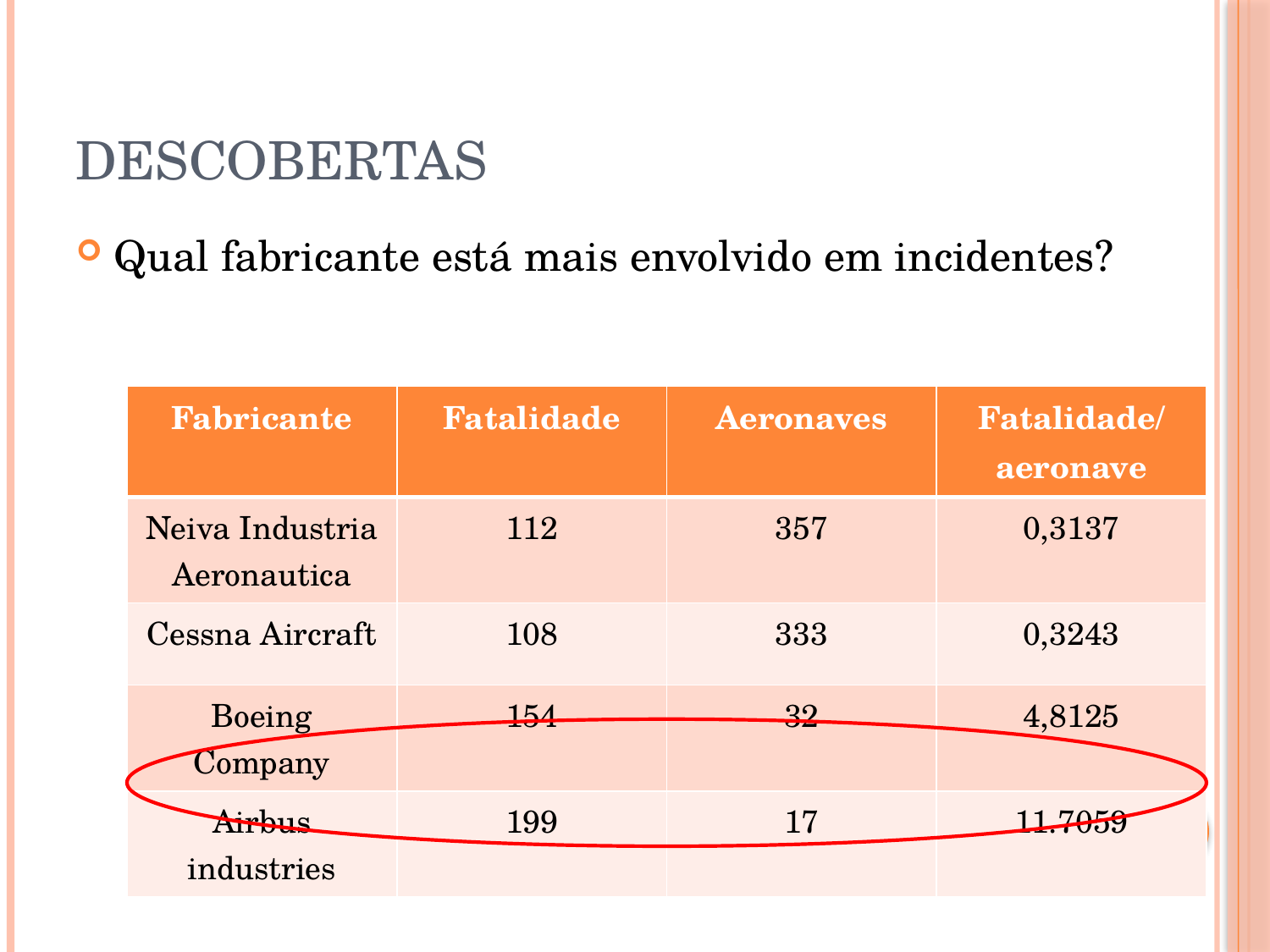

# Descobertas
Qual fabricante está mais envolvido em incidentes?

| Fabricante | Fatalidade | Aeronaves | Fatalidade/aeronave |
| --- | --- | --- | --- |
| Neiva Industria Aeronautica | 112 | 357 | 0,3137 |
| Cessna Aircraft | 108 | 333 | 0,3243 |
| Boeing Company | 154 | 32 | 4,8125 |
| Airbus industries | 199 | 17 | 11.7059 |

9